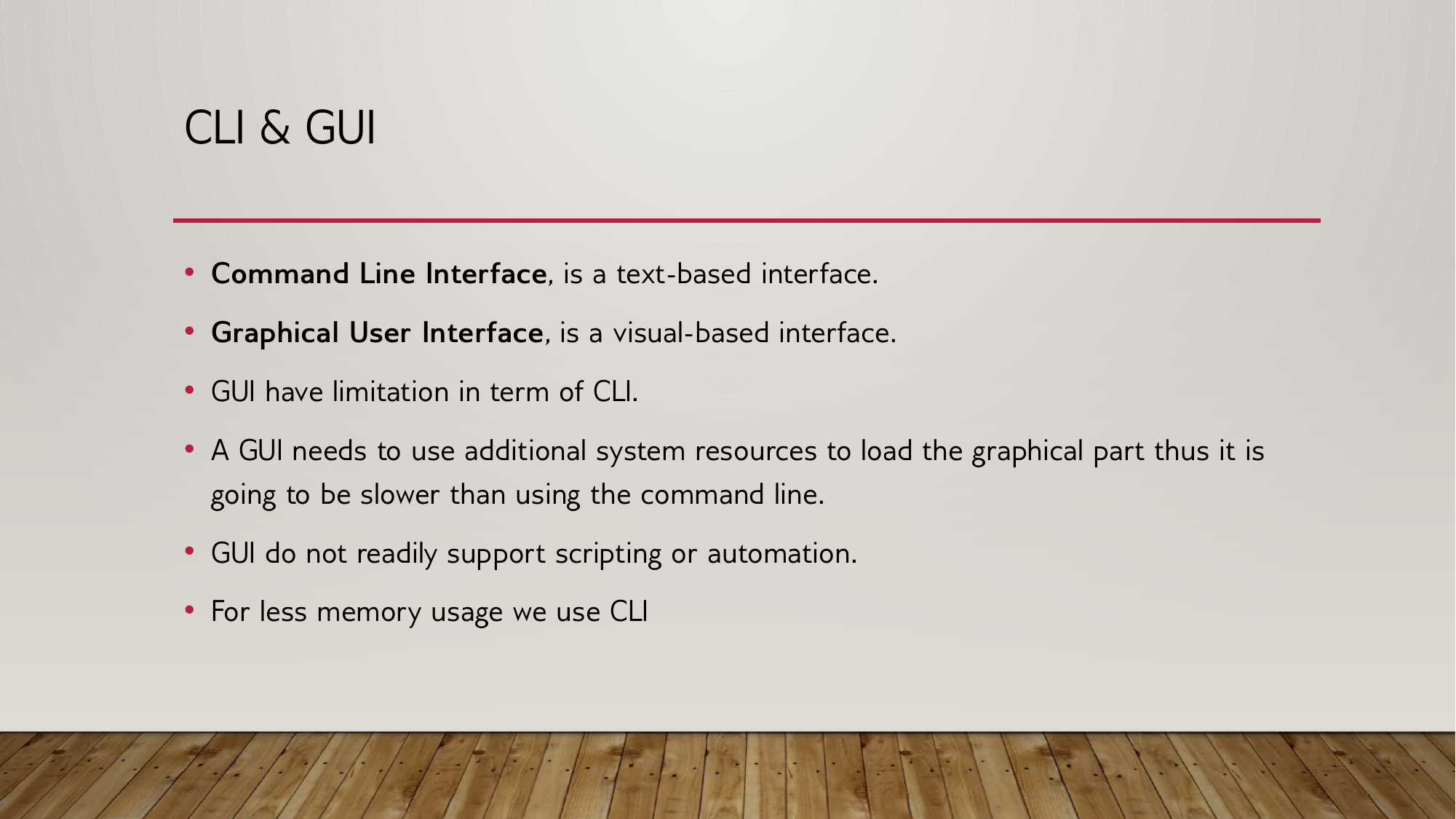

# CLI & GUI
Command Line Interface, is a text-based interface.
Graphical User Interface, is a visual-based interface.
GUI have limitation in term of CLI.
A GUI needs to use additional system resources to load the graphical part thus it is going to be slower than using the command line.
GUI do not readily support scripting or automation.
For less memory usage we use CLI